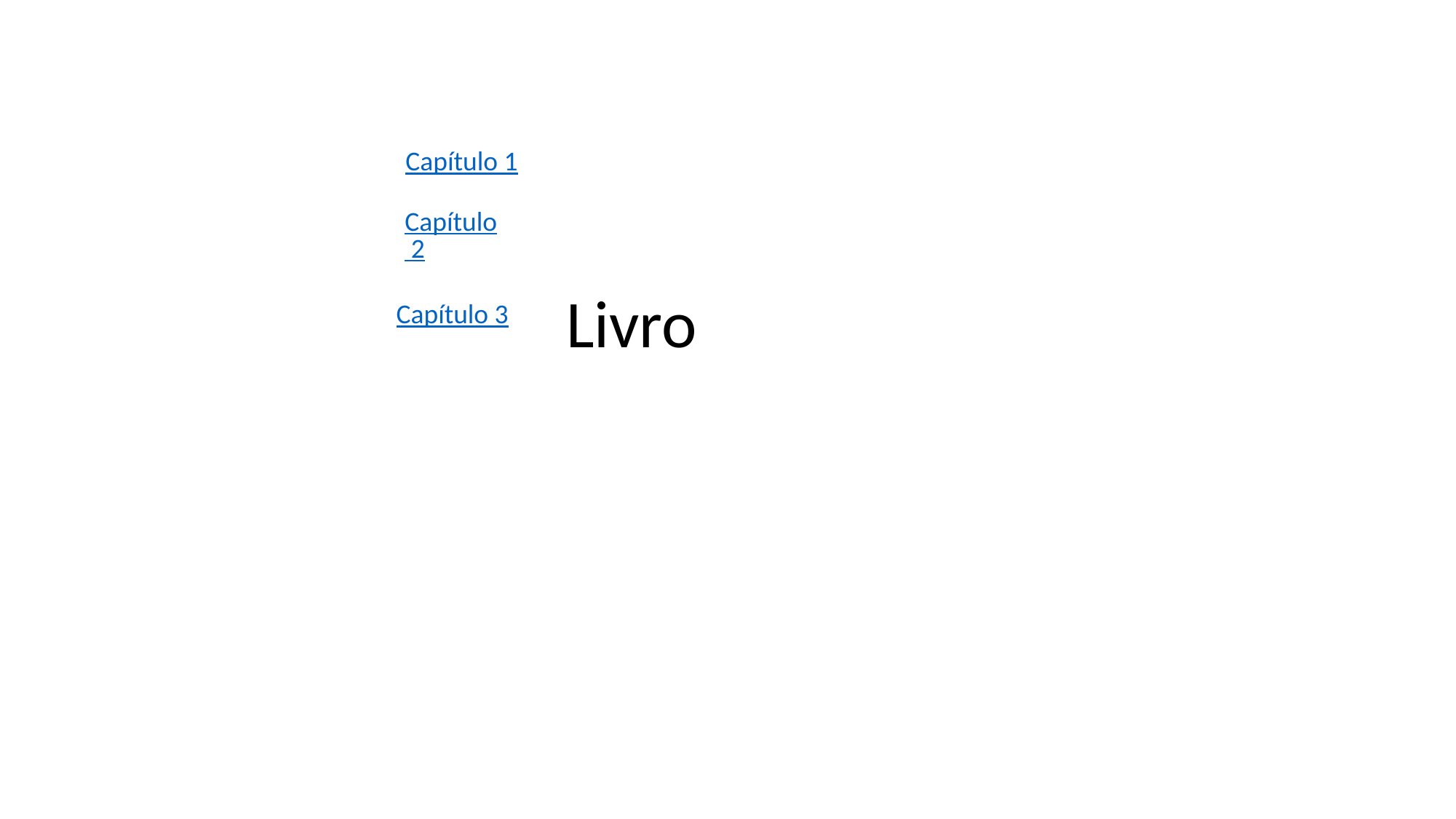

Capítulo 1
Capítulo 2
Livro
Capítulo 3